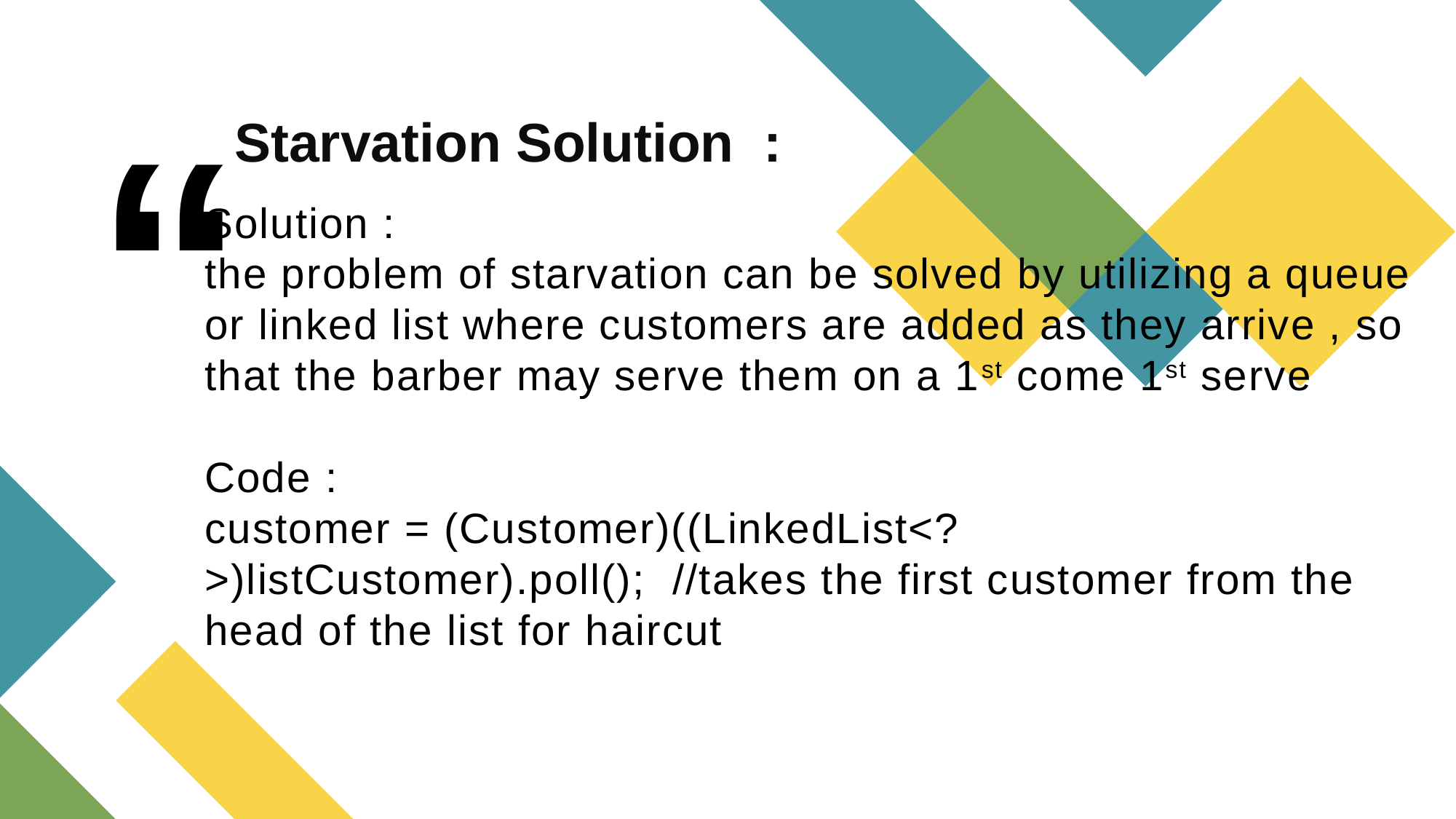

Starvation Solution  :
# Solution : the problem of starvation can be solved by utilizing a queue or linked list where customers are added as they arrive , so that the barber may serve them on a 1st come 1st serve Code : customer = (Customer)((LinkedList<?>)listCustomer).poll();  //takes the first customer from the head of the list for haircut